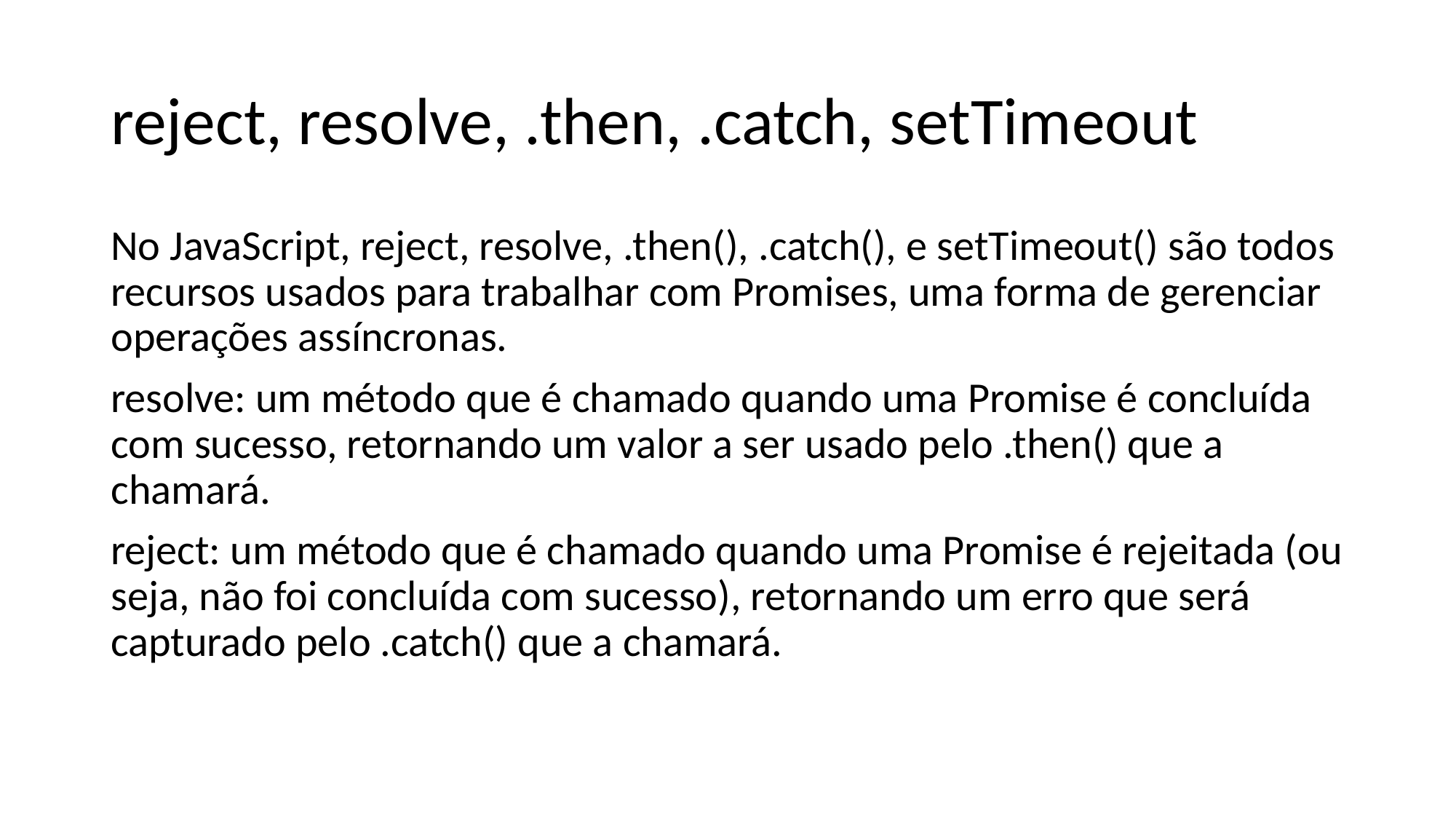

# reject, resolve, .then, .catch, setTimeout
No JavaScript, reject, resolve, .then(), .catch(), e setTimeout() são todos recursos usados para trabalhar com Promises, uma forma de gerenciar operações assíncronas.
resolve: um método que é chamado quando uma Promise é concluída com sucesso, retornando um valor a ser usado pelo .then() que a chamará.
reject: um método que é chamado quando uma Promise é rejeitada (ou seja, não foi concluída com sucesso), retornando um erro que será capturado pelo .catch() que a chamará.